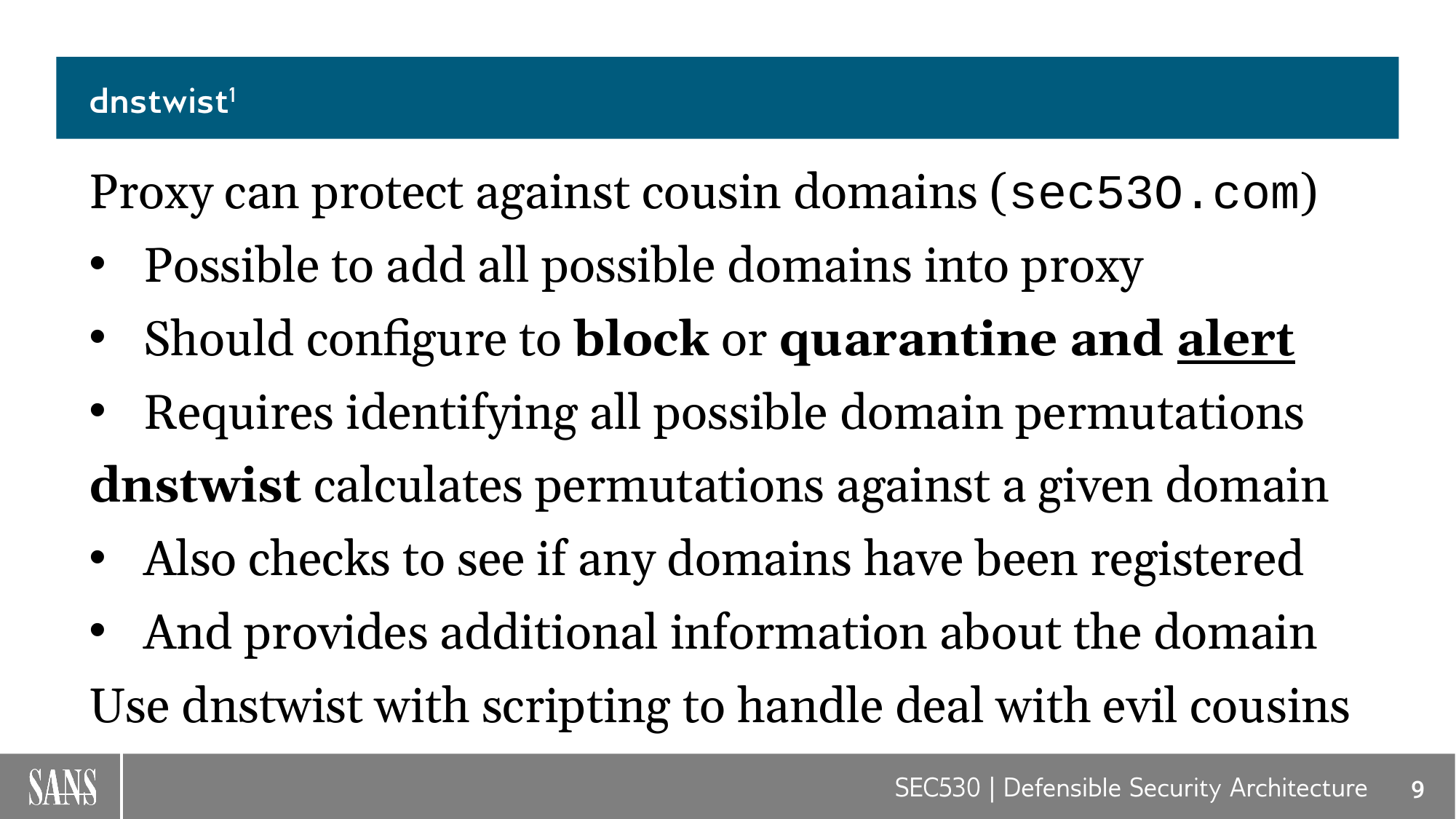

# dnstwist1
Proxy can protect against cousin domains (sec53O.com)
Possible to add all possible domains into proxy
Should configure to block or quarantine and alert
Requires identifying all possible domain permutations
dnstwist calculates permutations against a given domain
Also checks to see if any domains have been registered
And provides additional information about the domain
Use dnstwist with scripting to handle deal with evil cousins